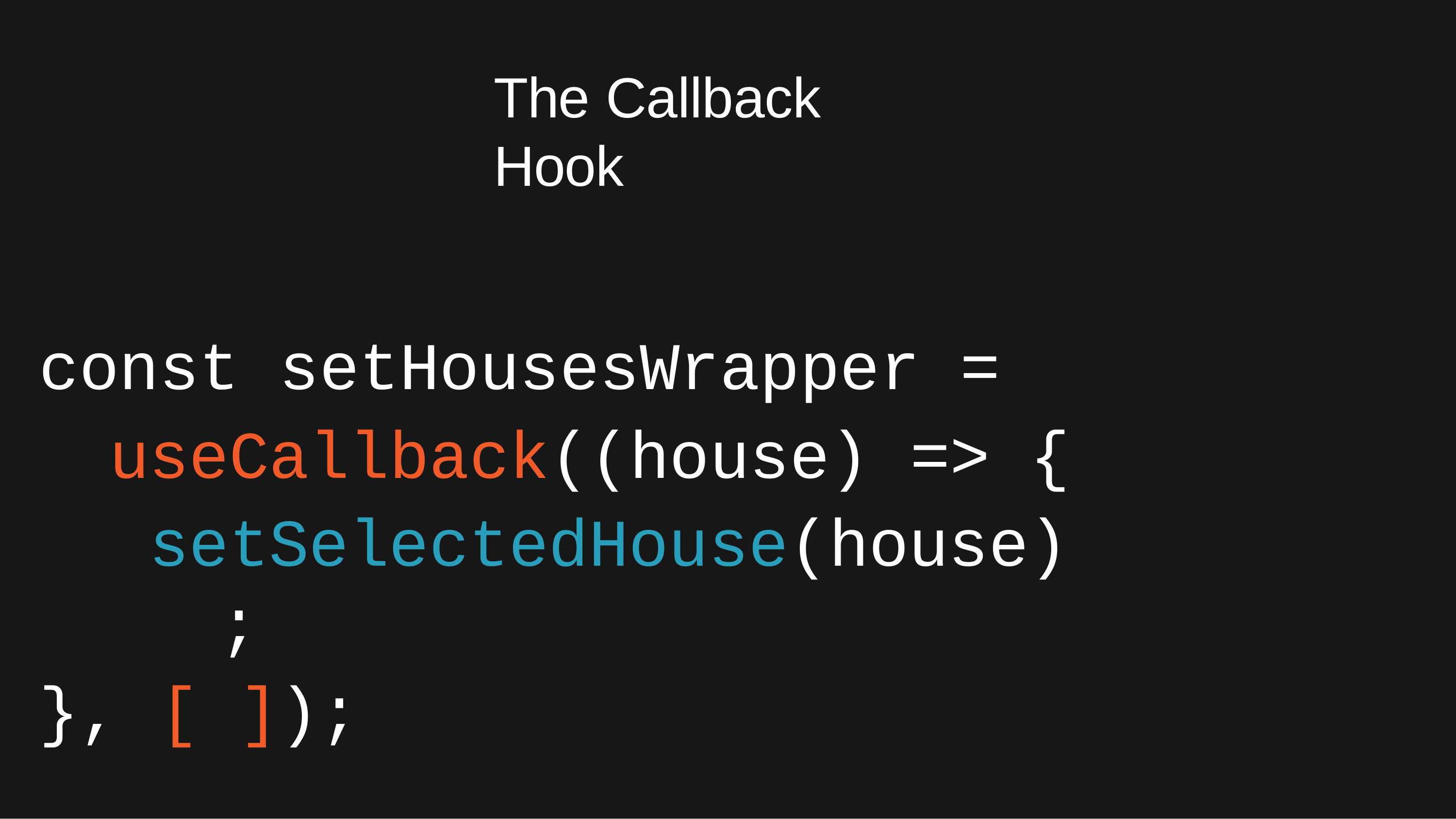

# The Callback Hook
const setHousesWrapper =  useCallback((house) => {
setSelectedHouse(house);
}, [ ]);
13